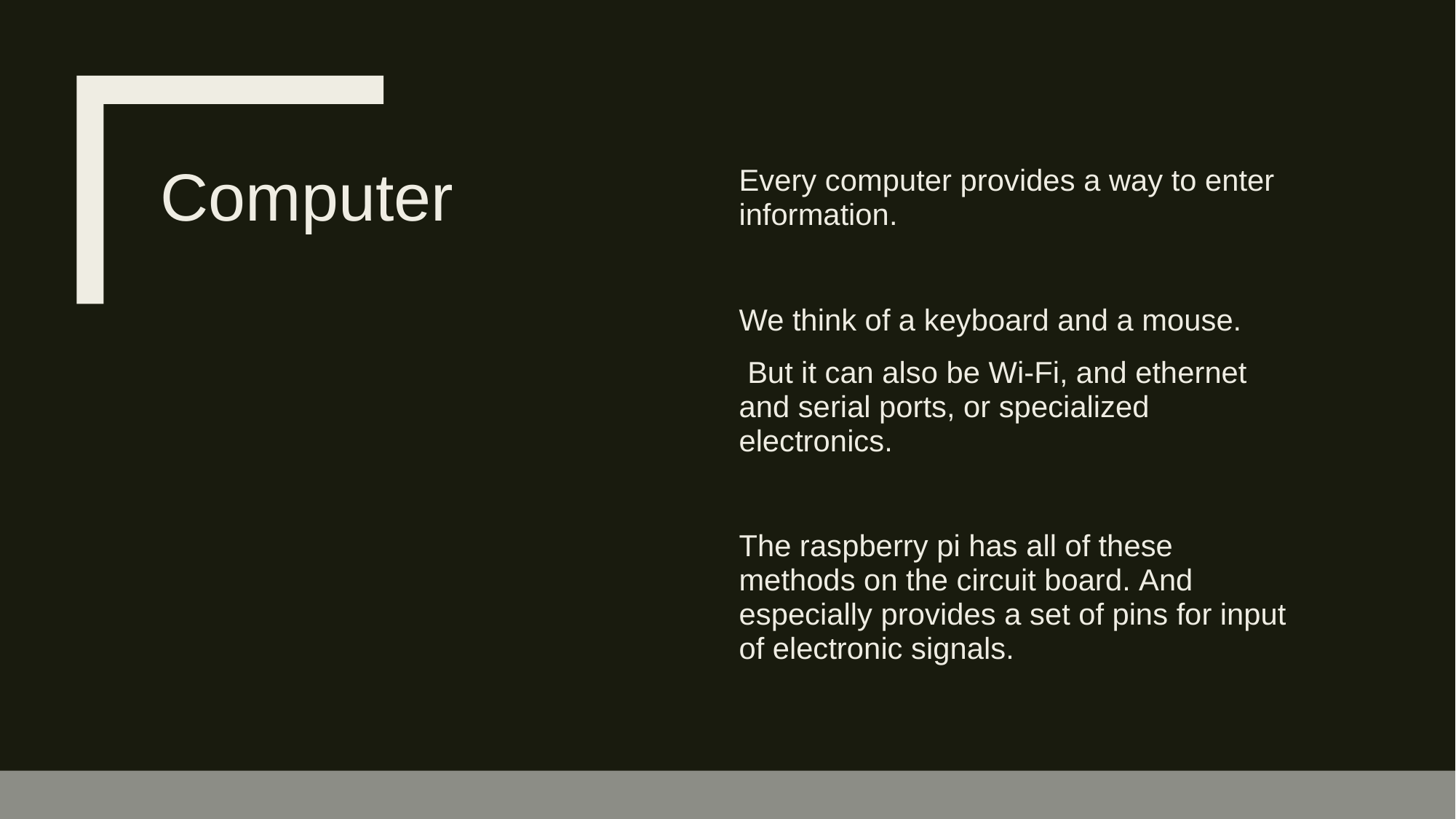

# Computer
Every computer provides a way to enter information.

We think of a keyboard and a mouse.
 But it can also be Wi-Fi, and ethernet and serial ports, or specialized electronics.

The raspberry pi has all of these methods on the circuit board. And especially provides a set of pins for input of electronic signals.